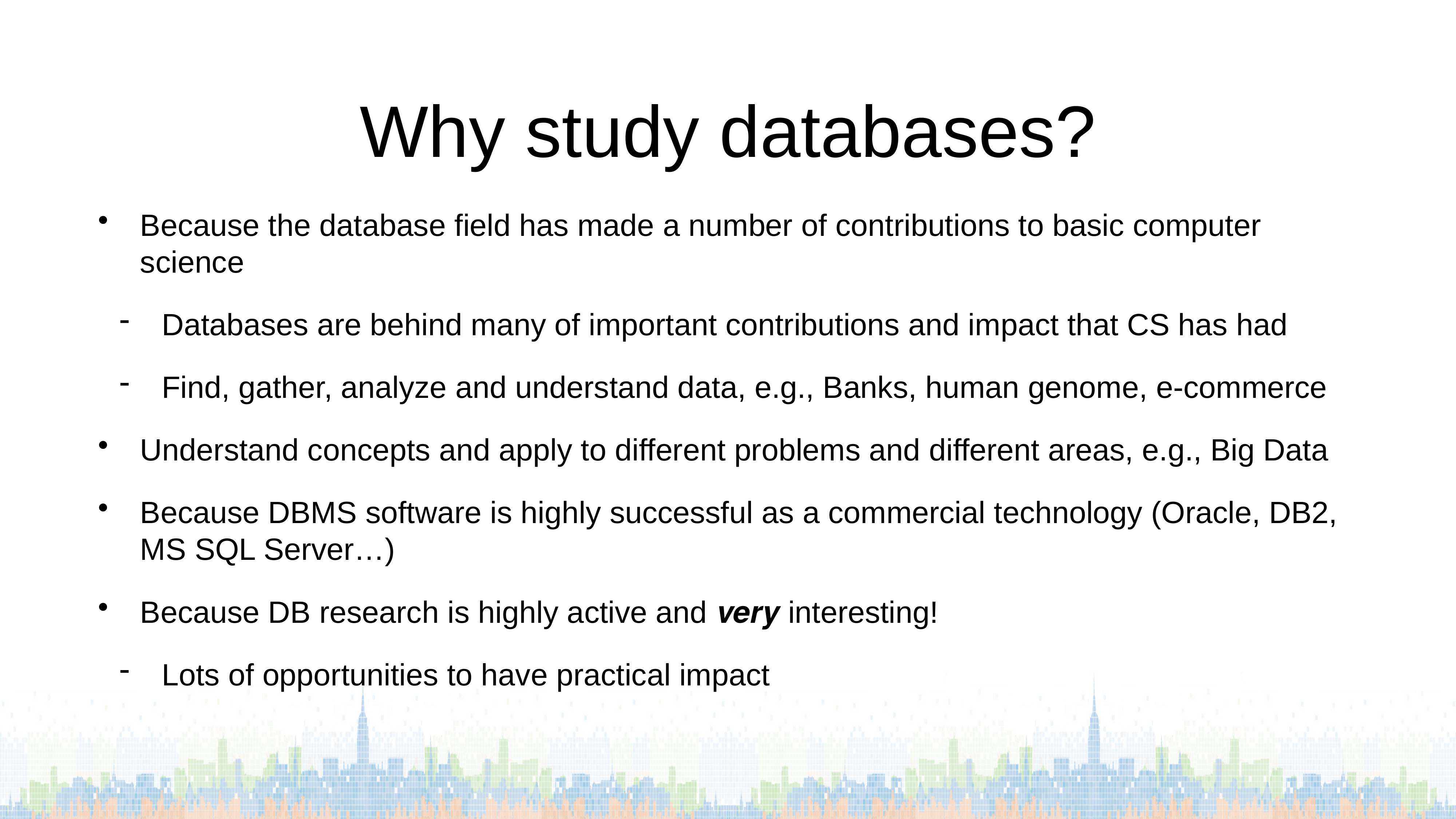

# Why study databases?
Because the database field has made a number of contributions to basic computer science
Databases are behind many of important contributions and impact that CS has had
Find, gather, analyze and understand data, e.g., Banks, human genome, e-commerce
Understand concepts and apply to different problems and different areas, e.g., Big Data
Because DBMS software is highly successful as a commercial technology (Oracle, DB2, MS SQL Server…)
Because DB research is highly active and very interesting!
Lots of opportunities to have practical impact